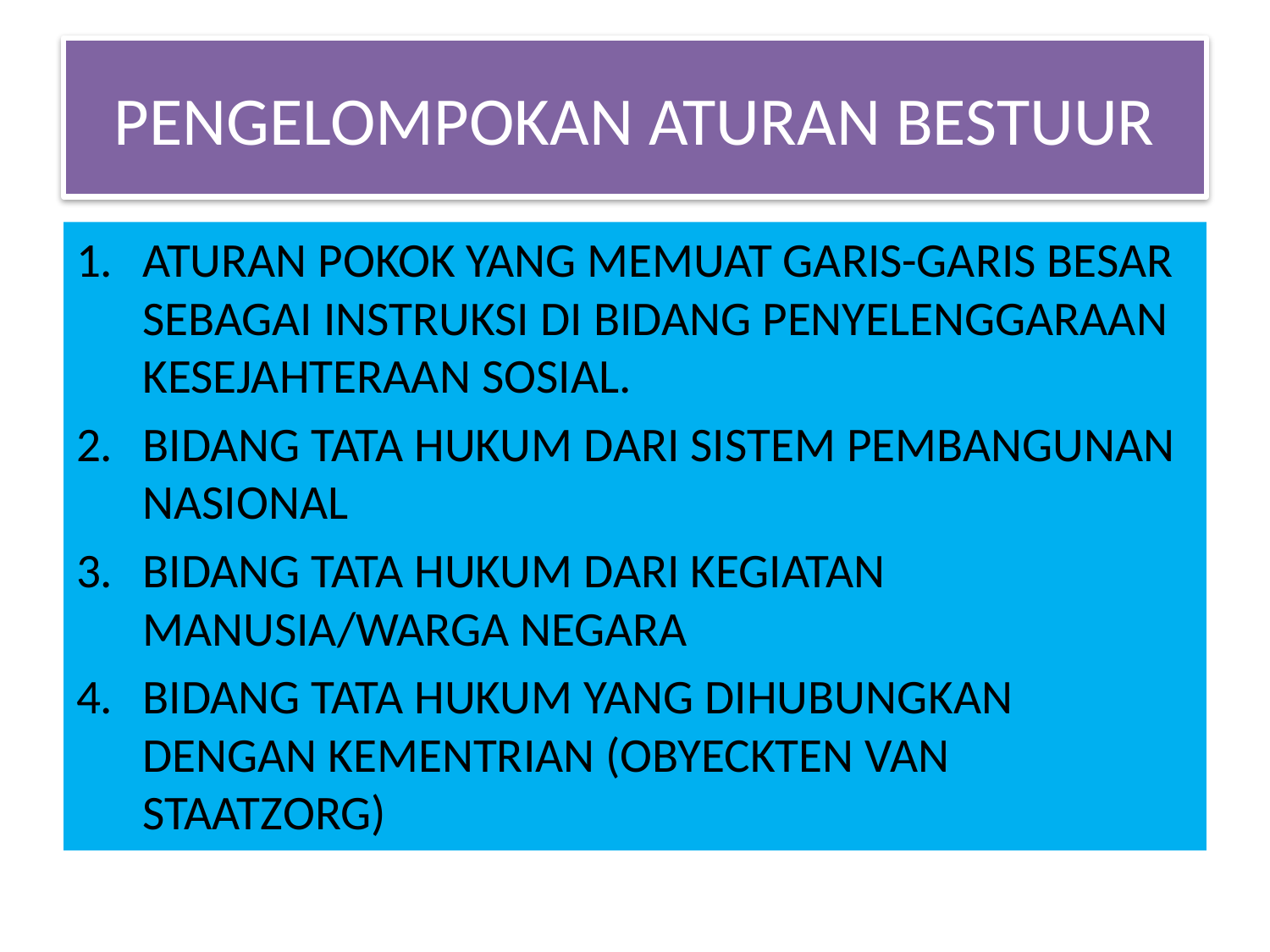

# PENGELOMPOKAN ATURAN BESTUUR
ATURAN POKOK YANG MEMUAT GARIS-GARIS BESAR SEBAGAI INSTRUKSI DI BIDANG PENYELENGGARAAN KESEJAHTERAAN SOSIAL.
BIDANG TATA HUKUM DARI SISTEM PEMBANGUNAN NASIONAL
BIDANG TATA HUKUM DARI KEGIATAN MANUSIA/WARGA NEGARA
BIDANG TATA HUKUM YANG DIHUBUNGKAN DENGAN KEMENTRIAN (OBYECKTEN VAN STAATZORG)